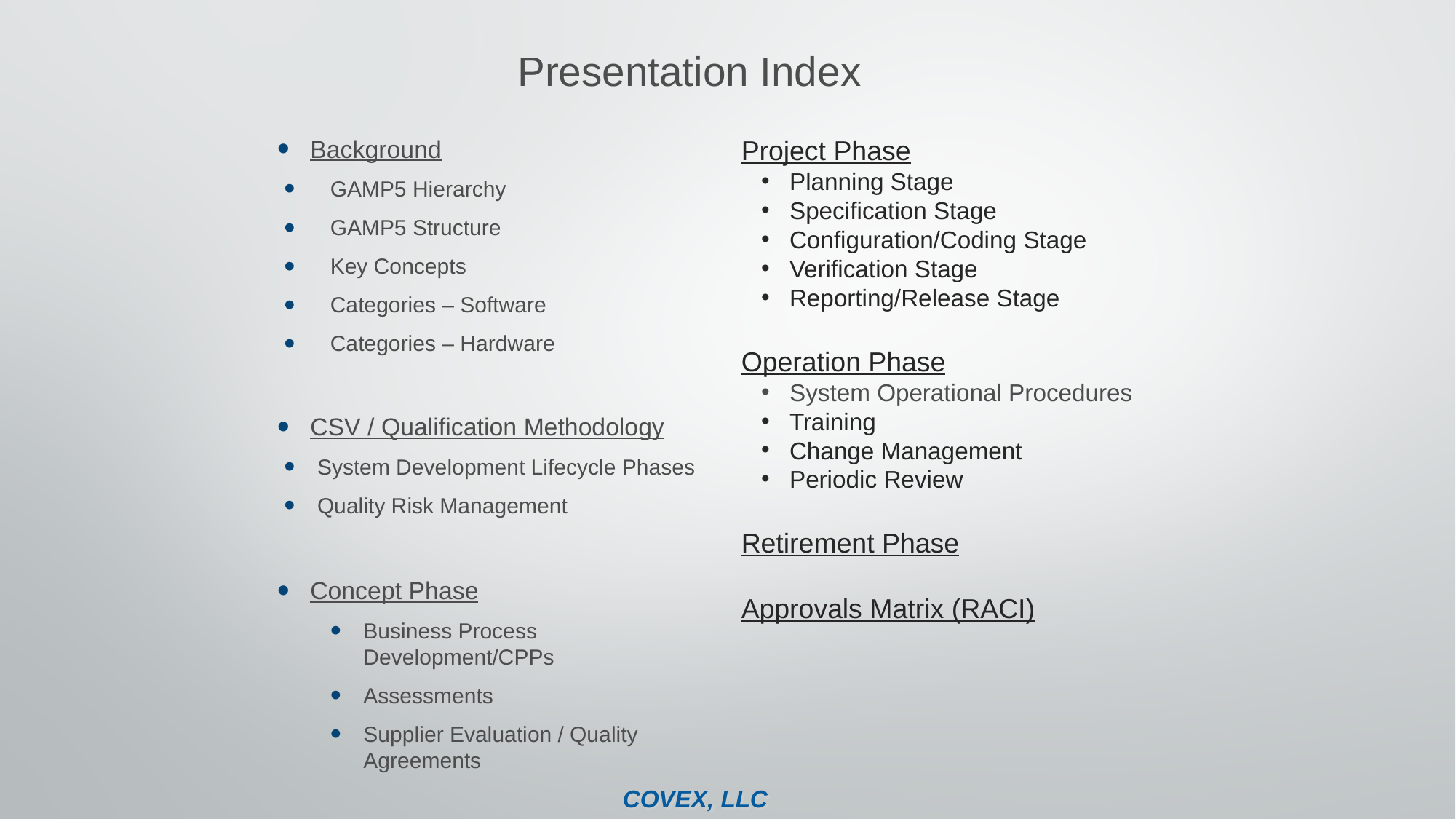

# Presentation Index
Background
GAMP5 Hierarchy
GAMP5 Structure
Key Concepts
Categories – Software
Categories – Hardware

CSV / Qualification Methodology
System Development Lifecycle Phases
Quality Risk Management

Concept Phase
Business Process Development/CPPs
Assessments
Supplier Evaluation / Quality Agreements

Project Phase
Planning Stage
Specification Stage
Configuration/Coding Stage
Verification Stage
Reporting/Release Stage

Operation Phase
System Operational Procedures
Training
Change Management
Periodic Review

Retirement Phase

Approvals Matrix (RACI)